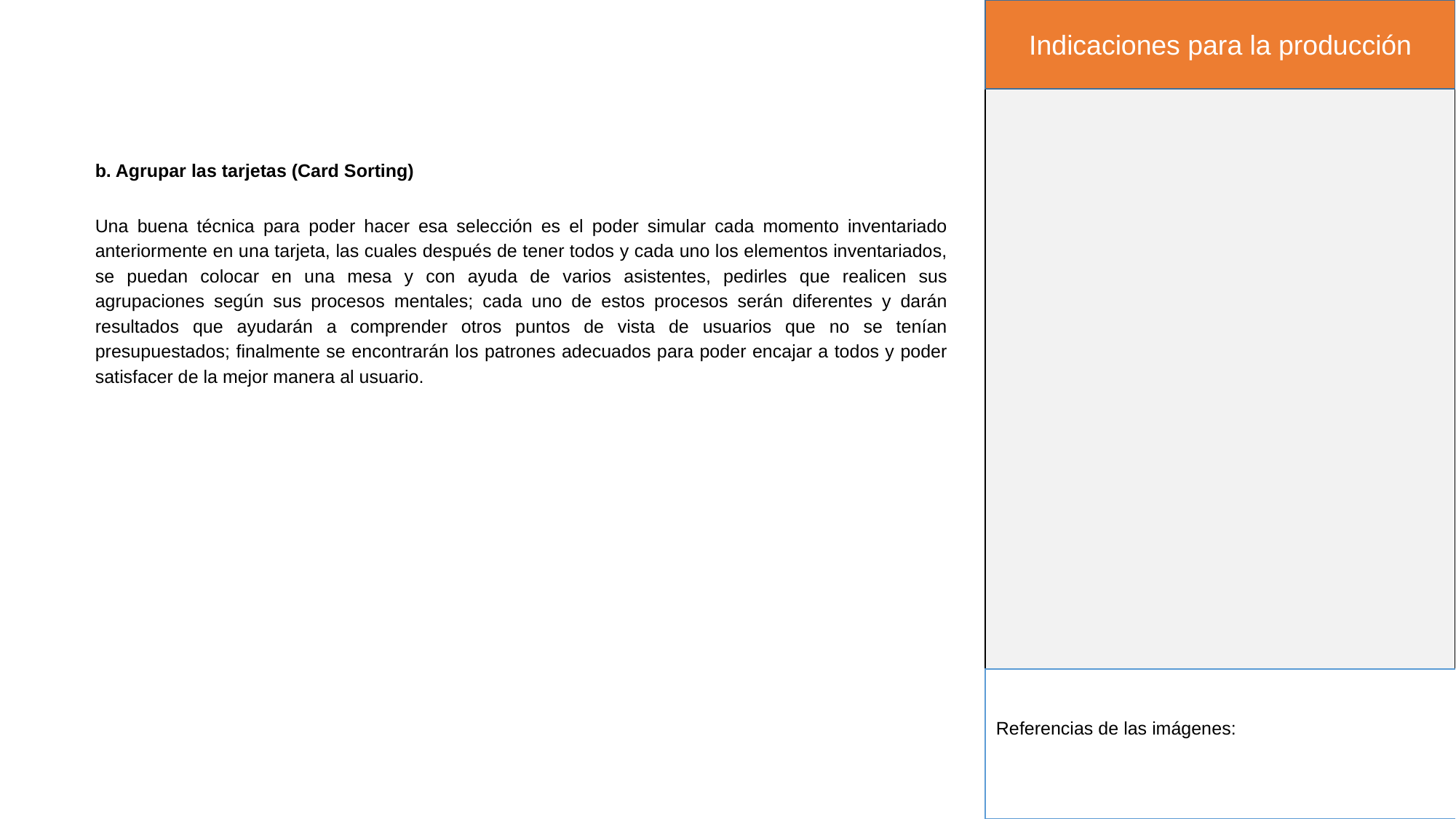

Indicaciones para la producción
b. Agrupar las tarjetas (Card Sorting)

Una buena técnica para poder hacer esa selección es el poder simular cada momento inventariado anteriormente en una tarjeta, las cuales después de tener todos y cada uno los elementos inventariados, se puedan colocar en una mesa y con ayuda de varios asistentes, pedirles que realicen sus agrupaciones según sus procesos mentales; cada uno de estos procesos serán diferentes y darán resultados que ayudarán a comprender otros puntos de vista de usuarios que no se tenían presupuestados; finalmente se encontrarán los patrones adecuados para poder encajar a todos y poder satisfacer de la mejor manera al usuario.

Referencias de las imágenes: